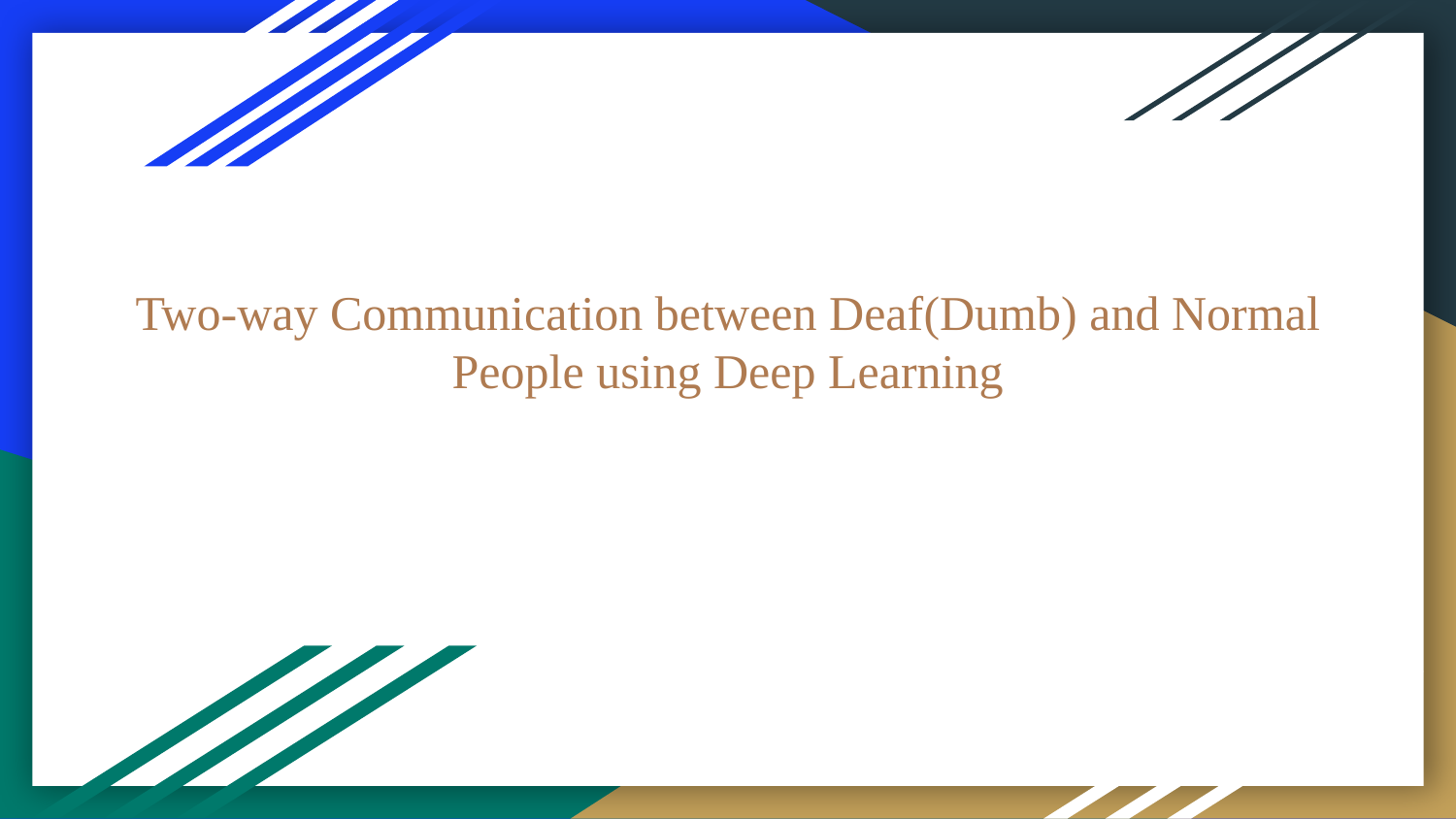

# Two-way Communication between Deaf(Dumb) and Normal People using Deep Learning